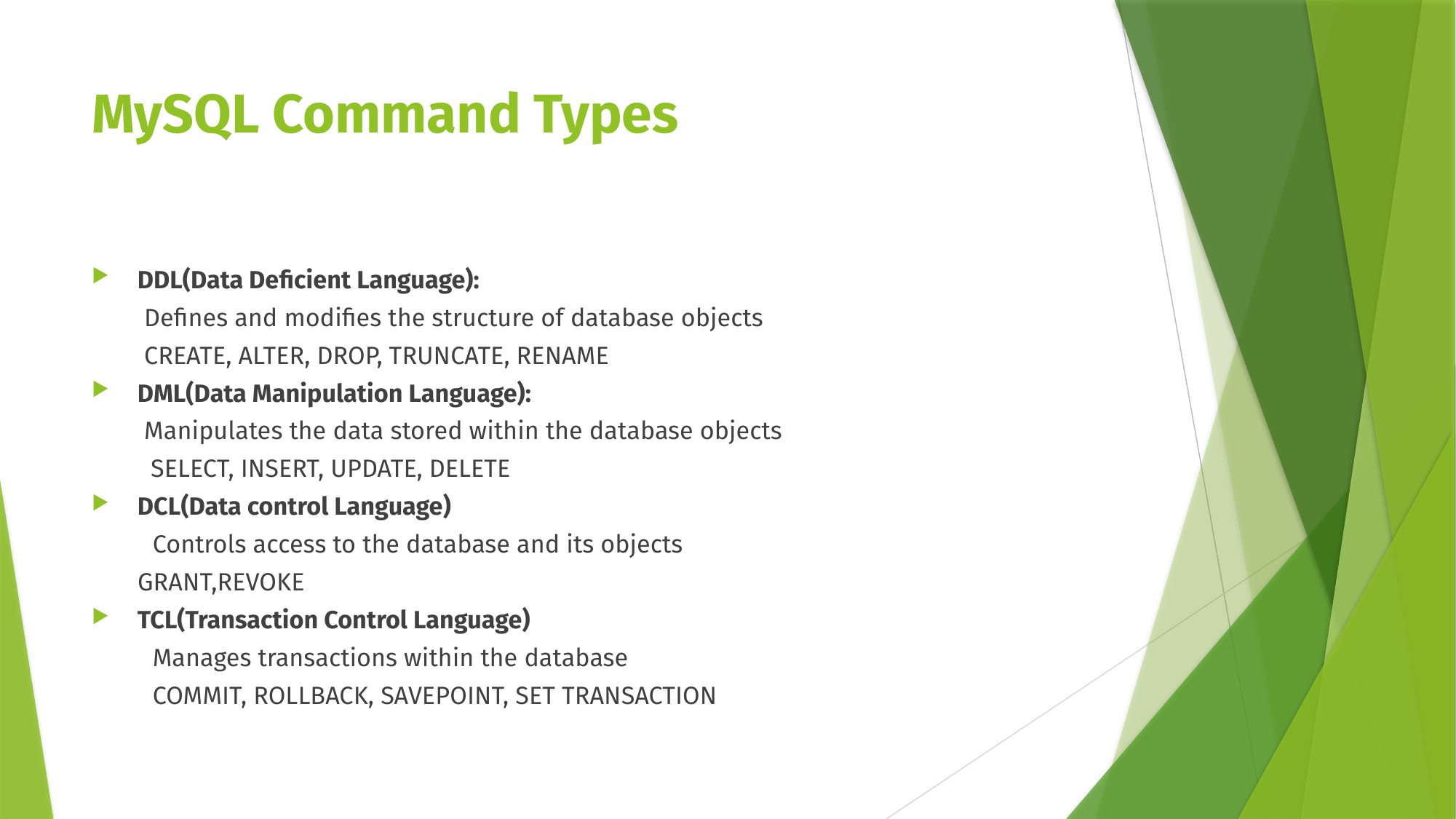

# MySQL Command Types
DDL(Data Deficient Language):
        Defines and modifies the structure of database objects
        CREATE, ALTER, DROP, TRUNCATE, RENAME
DML(Data Manipulation Language):
        Manipulates the data stored within the database objects
         SELECT, INSERT, UPDATE, DELETE
DCL(Data control Language)
Controls access to the database and its objects
       GRANT,REVOKE
TCL(Transaction Control Language)
Manages transactions within the database
COMMIT, ROLLBACK, SAVEPOINT, SET TRANSACTION